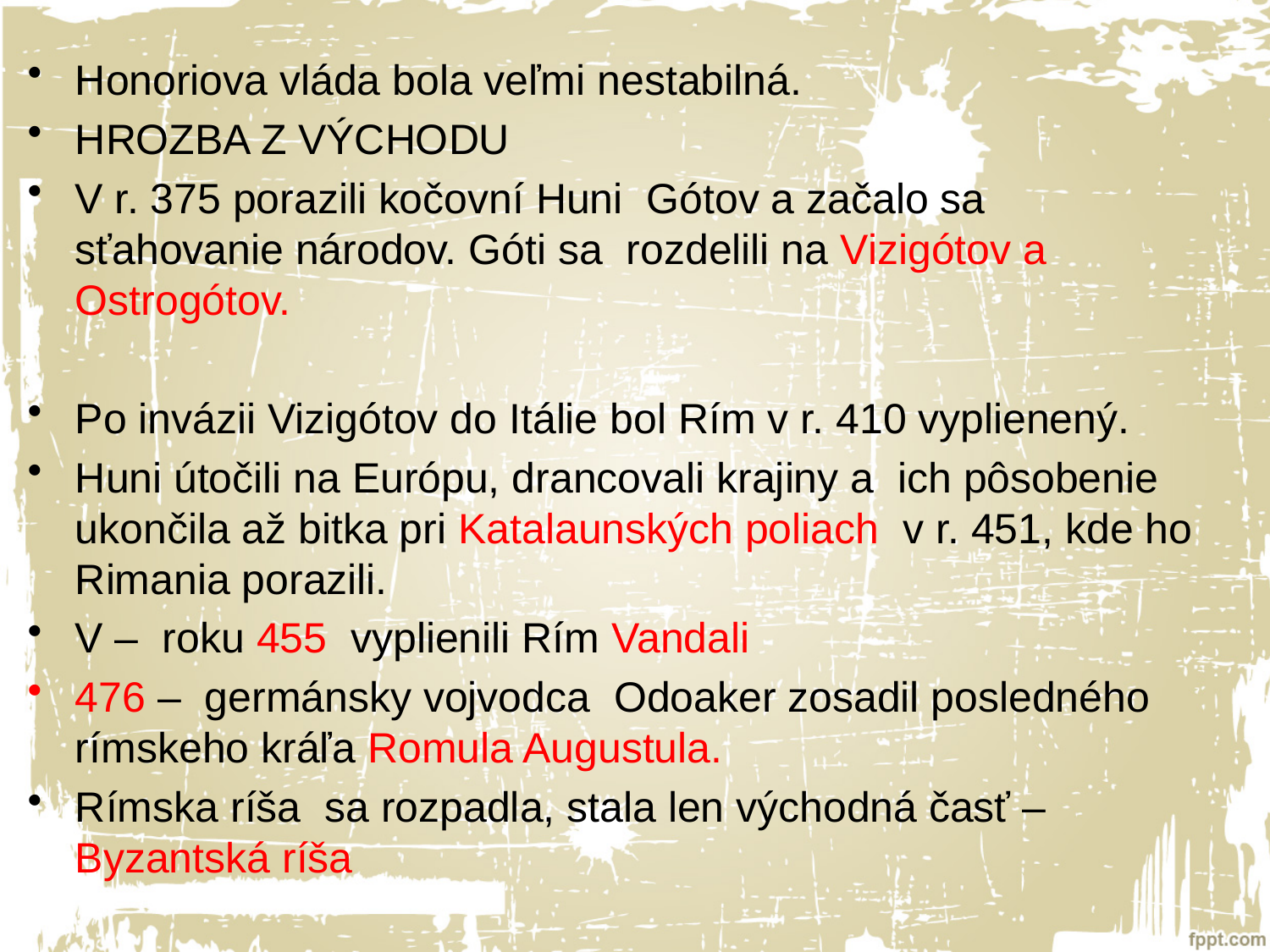

Honoriova vláda bola veľmi nestabilná.
HROZBA Z VÝCHODU
V r. 375 porazili kočovní Huni  Gótov a začalo sa sťahovanie národov. Góti sa  rozdelili na Vizigótov a Ostrogótov.

Po invázii Vizigótov do Itálie bol Rím v r. 410 vyplienený.
Huni útočili na Európu, drancovali krajiny a  ich pôsobenie ukončila až bitka pri Katalaunských poliach  v r. 451, kde ho Rimania porazili.
V –  roku 455  vyplienili Rím Vandali
476 –  germánsky vojvodca  Odoaker zosadil posledného rímskeho kráľa Romula Augustula.
Rímska ríša  sa rozpadla, stala len východná časť – Byzantská ríša